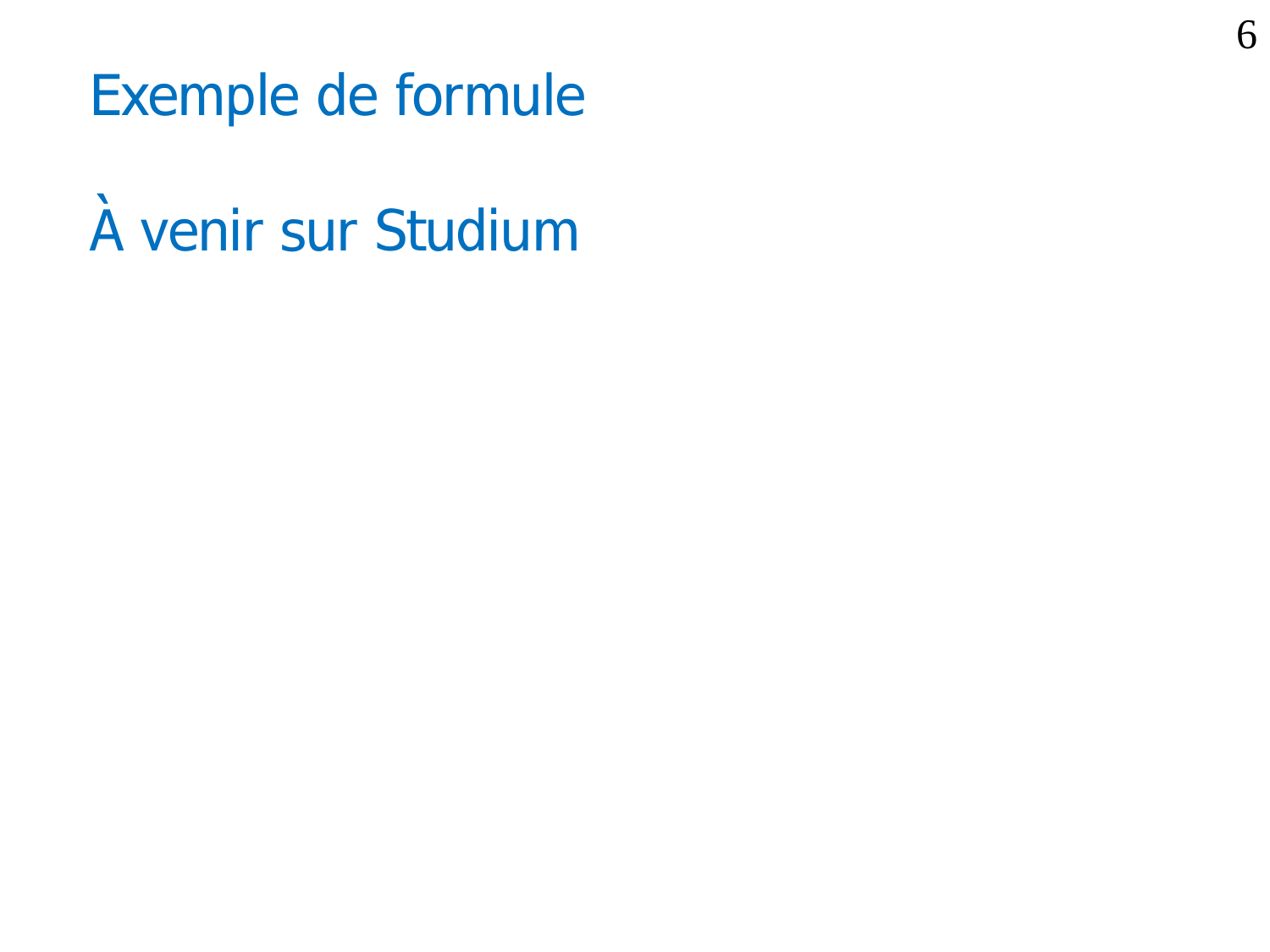

6
Exemple de formule

À venir sur Studium